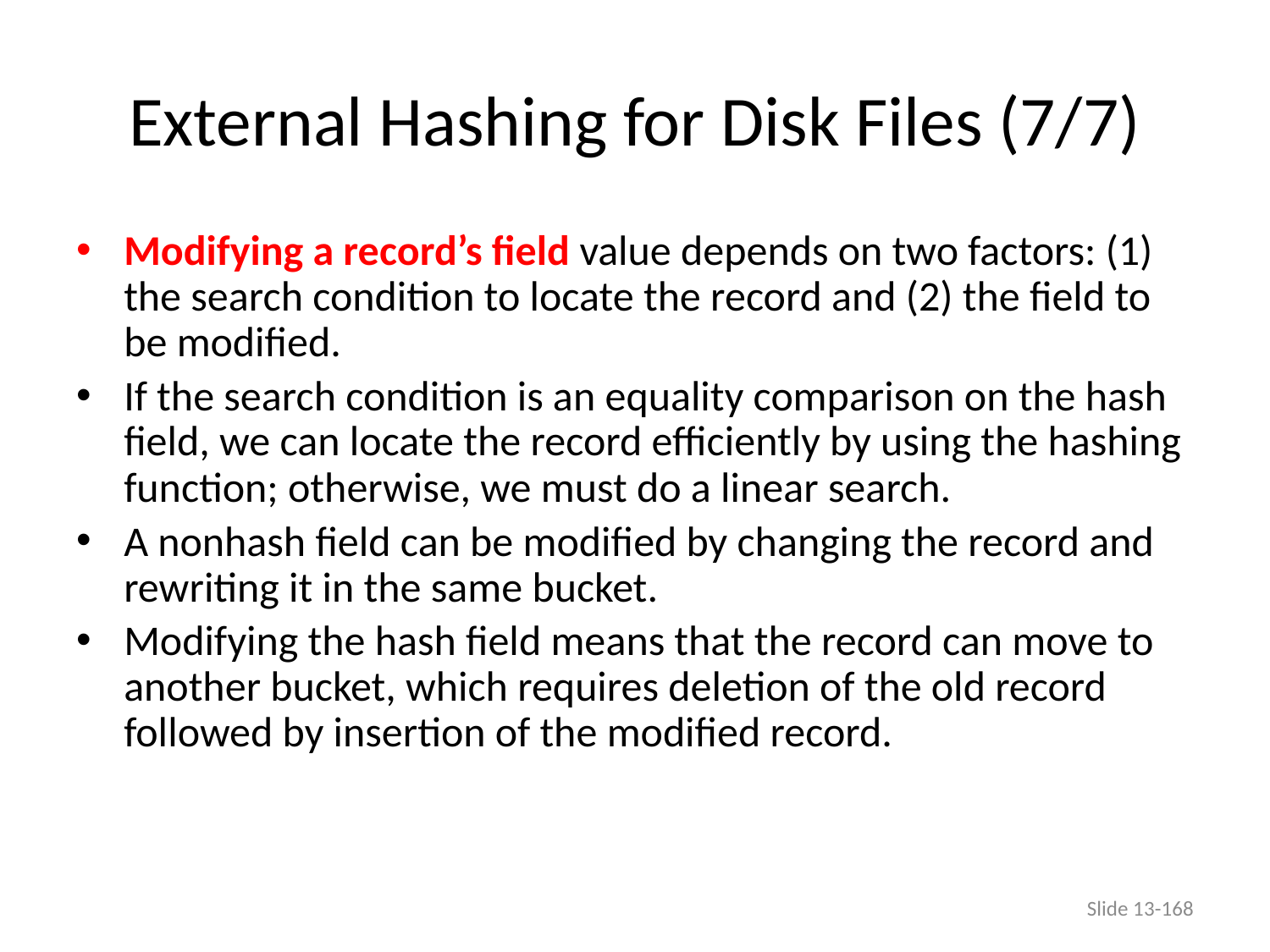

# External Hashing for Disk Files (7/7)
Modifying a record’s field value depends on two factors: (1) the search condition to locate the record and (2) the field to be modified.
If the search condition is an equality comparison on the hash field, we can locate the record efficiently by using the hashing function; otherwise, we must do a linear search.
A nonhash field can be modified by changing the record and rewriting it in the same bucket.
Modifying the hash field means that the record can move to another bucket, which requires deletion of the old record followed by insertion of the modified record.
Slide 13-168